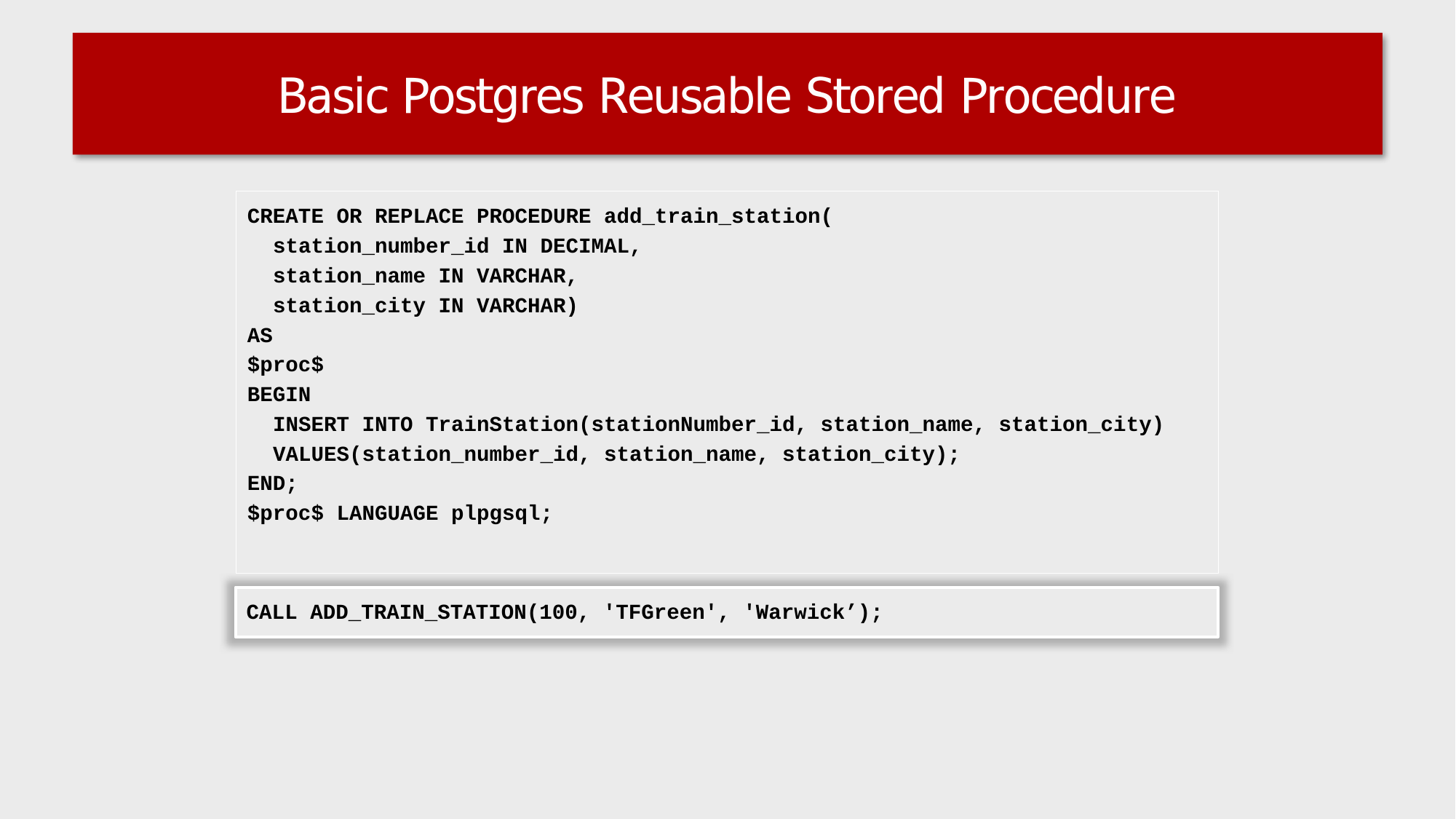

# Basic Postgres Reusable Stored Procedure
CREATE OR REPLACE PROCEDURE add_train_station(
  station_number_id IN DECIMAL,
  station_name IN VARCHAR,
  station_city IN VARCHAR)
AS
$proc$
BEGIN
  INSERT INTO TrainStation(stationNumber_id, station_name, station_city)
  VALUES(station_number_id, station_name, station_city);
END;
$proc$ LANGUAGE plpgsql;

CALL ADD_TRAIN_STATION(100, 'TFGreen', 'Warwick’);